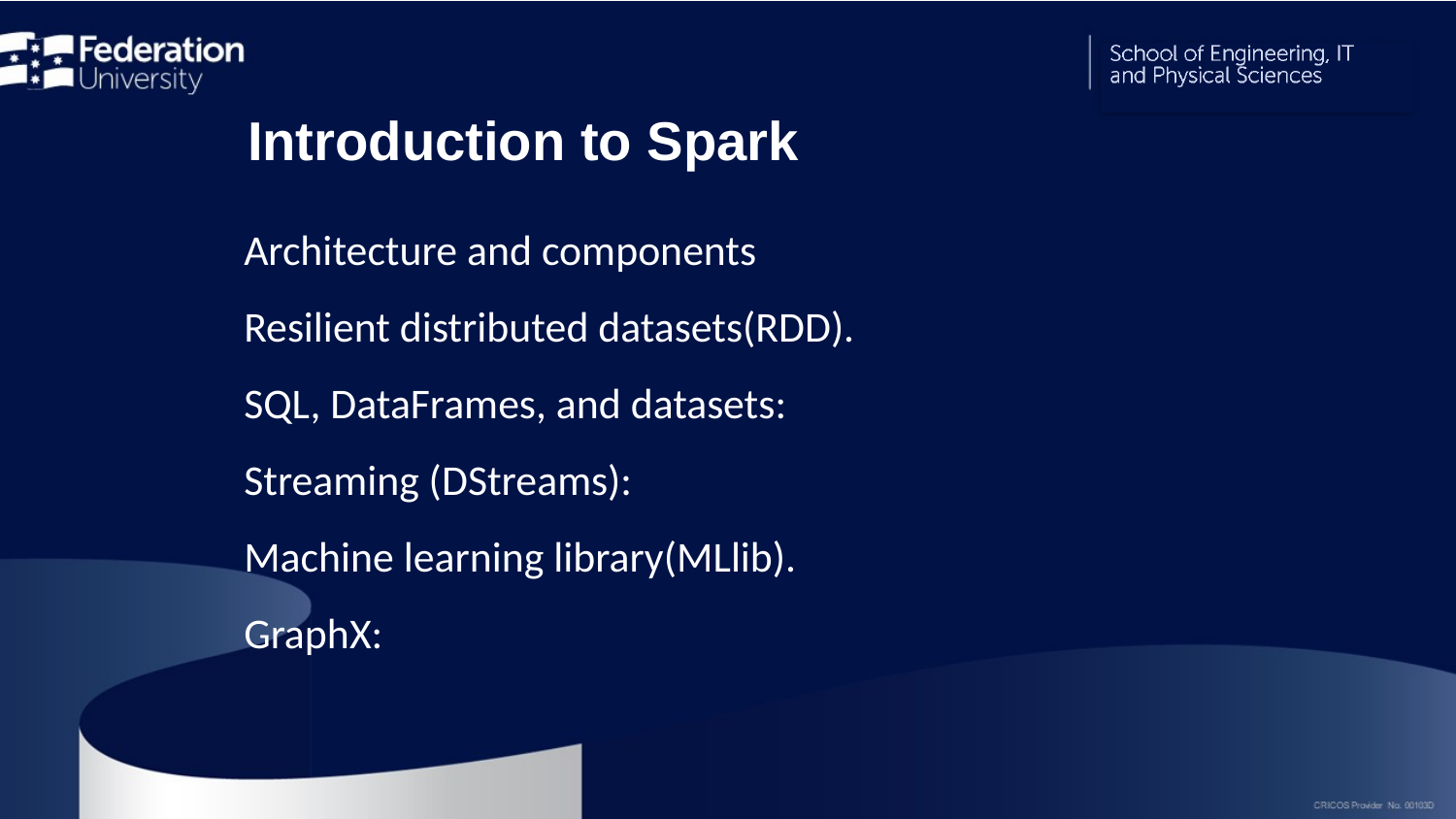

Introduction to Spark
Architecture and components
Resilient distributed datasets(RDD).
SQL, DataFrames, and datasets:
Streaming (DStreams):
Machine learning library(MLlib).
GraphX:

5